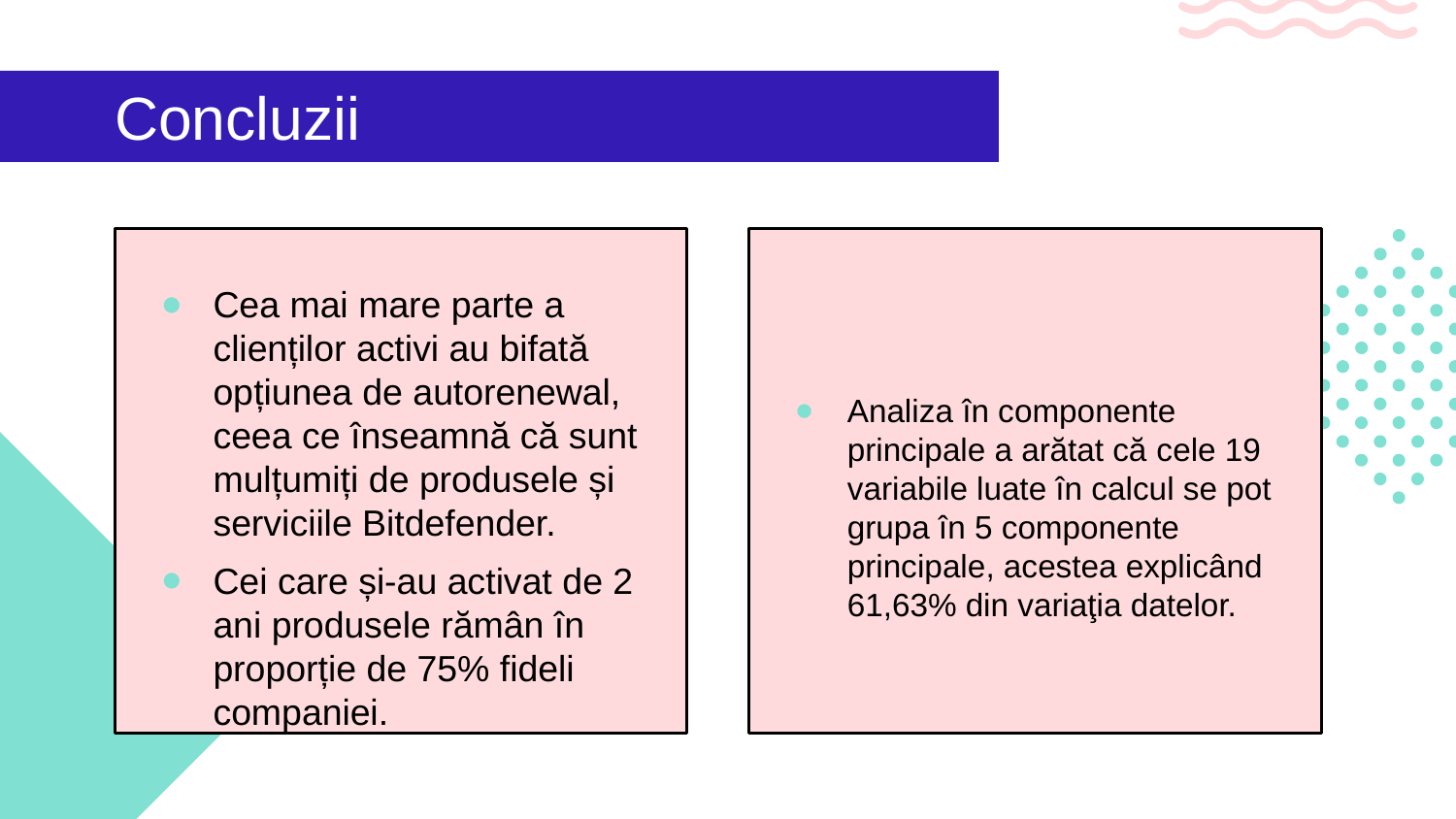

# Concluzii

Cea mai mare parte a clienților activi au bifată opțiunea de autorenewal, ceea ce înseamnă că sunt mulțumiți de produsele și serviciile Bitdefender.
Cei care și-au activat de 2 ani produsele rămân în proporție de 75% fideli companiei.

Analiza în componente principale a arătat că cele 19 variabile luate în calcul se pot grupa în 5 componente principale, acestea explicând 61,63% din variaţia datelor.